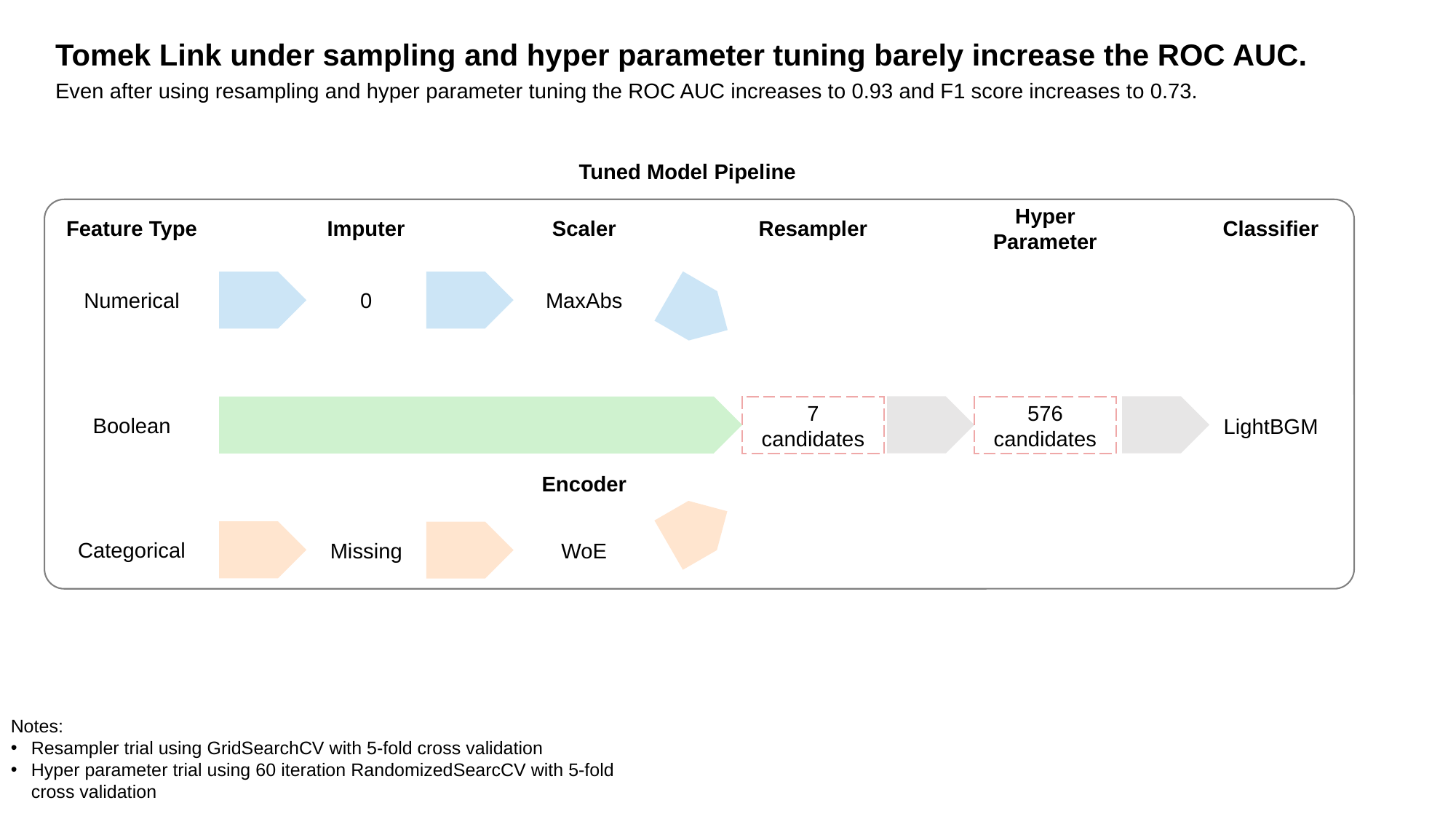

# Tomek Link under sampling and hyper parameter tuning barely increase the ROC AUC.
Even after using resampling and hyper parameter tuning the ROC AUC increases to 0.93 and F1 score increases to 0.73.
Tuned Model Pipeline

Feature Type
Imputer
Scaler
Resampler
Hyper Parameter
Classifier
Numerical

0

MaxAbs

Boolean
7 candidates
576 candidates
LightBGM
Encoder

Categorical

Missing

WoE
Notes:
Resampler trial using GridSearchCV with 5-fold cross validation
Hyper parameter trial using 60 iteration RandomizedSearcCV with 5-fold cross validation